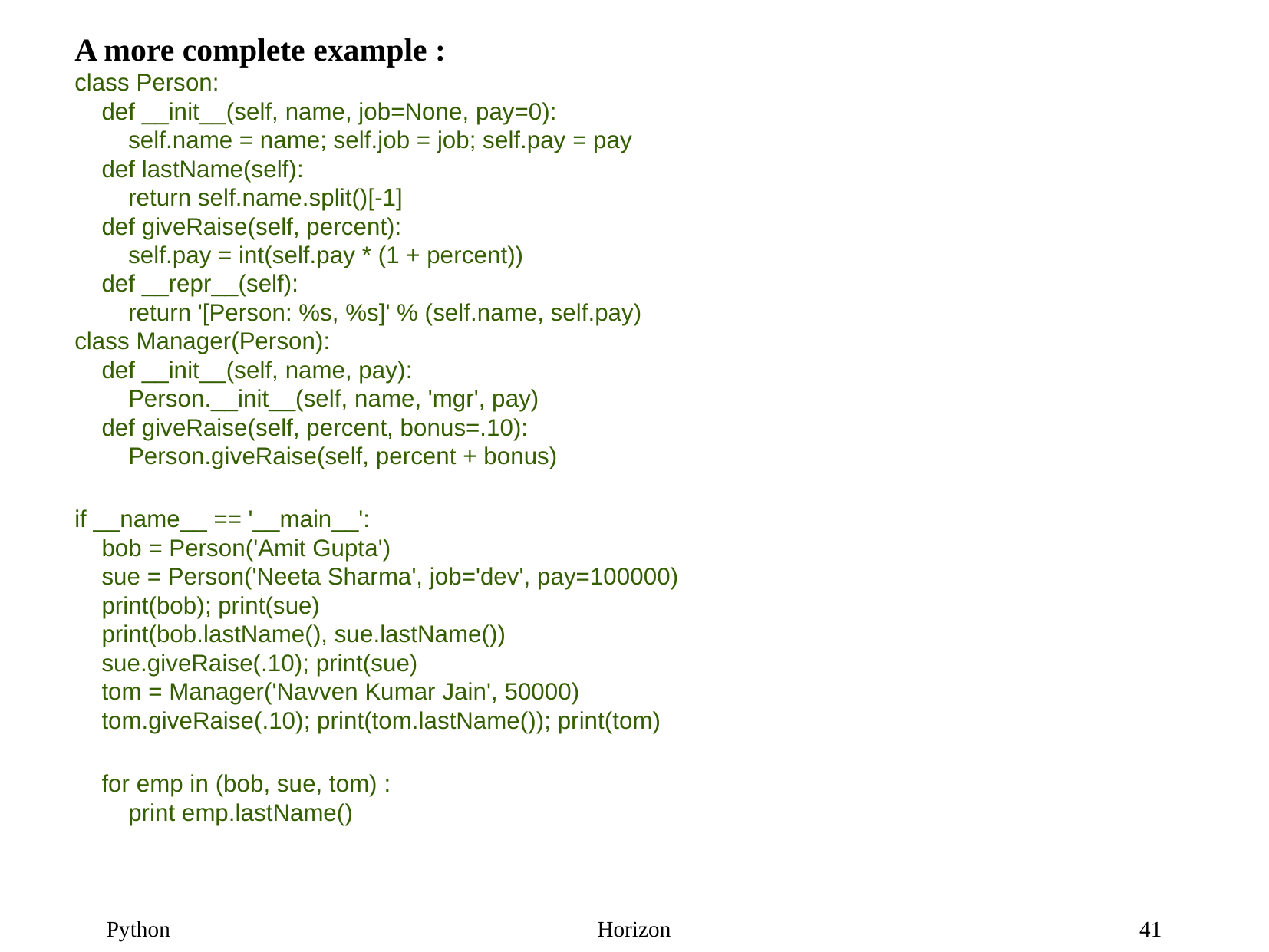

A more complete example :
class Person:
    def __init__(self, name, job=None, pay=0):
        self.name = name; self.job = job; self.pay = pay
    def lastName(self):
        return self.name.split()[-1]
    def giveRaise(self, percent):
        self.pay = int(self.pay * (1 + percent))
    def __repr__(self):
        return '[Person: %s, %s]' % (self.name, self.pay)
class Manager(Person):
    def __init__(self, name, pay):
        Person.__init__(self, name, 'mgr', pay)
    def giveRaise(self, percent, bonus=.10):
        Person.giveRaise(self, percent + bonus)

if __name__ == '__main__':
    bob = Person('Amit Gupta')
    sue = Person('Neeta Sharma', job='dev', pay=100000)
    print(bob); print(sue)
    print(bob.lastName(), sue.lastName())
    sue.giveRaise(.10); print(sue)
    tom = Manager('Navven Kumar Jain', 50000)
    tom.giveRaise(.10); print(tom.lastName()); print(tom)

    for emp in (bob, sue, tom) :
        print emp.lastName()
Python
Horizon
41